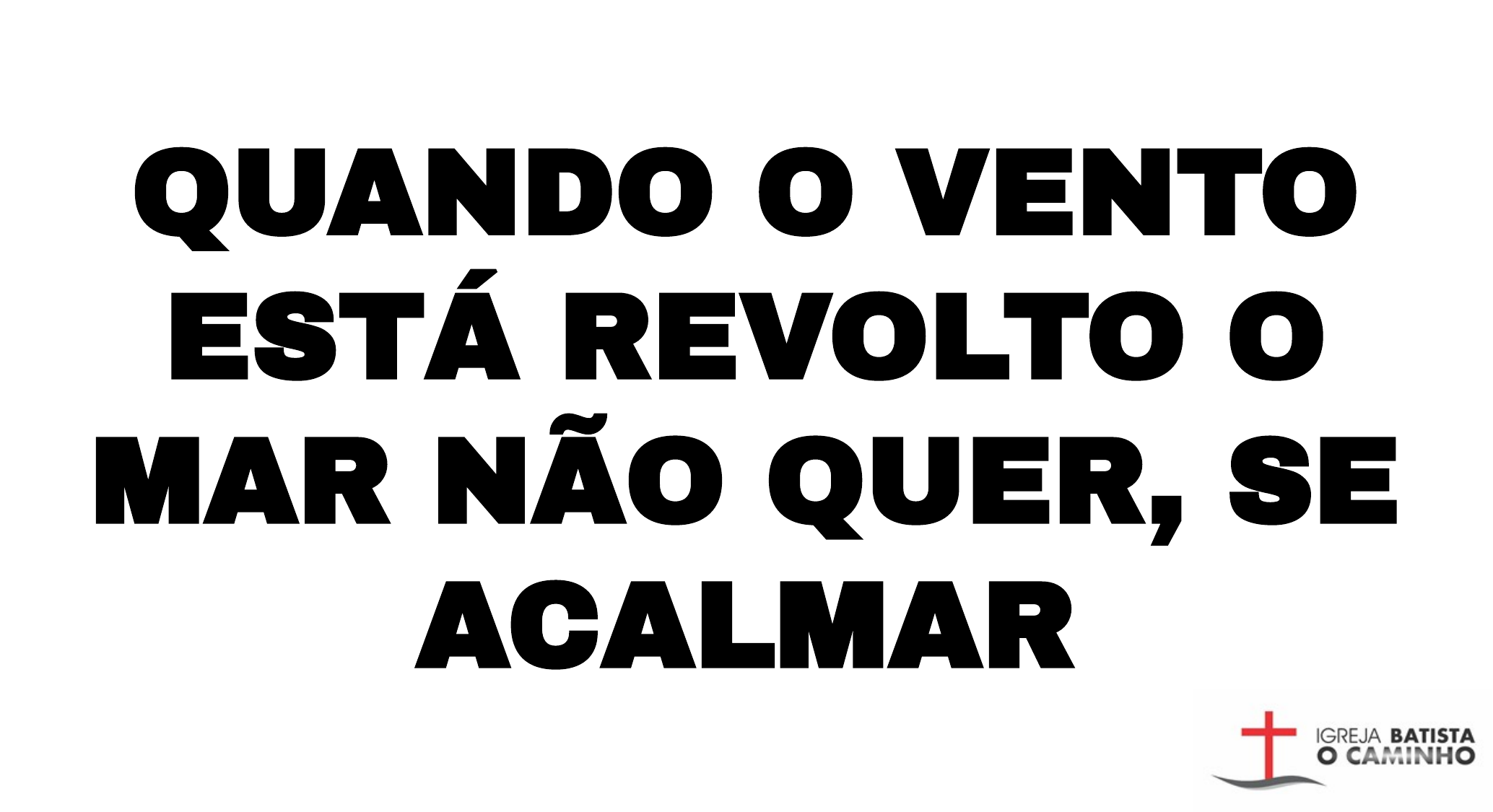

QUANDO O VENTO ESTÁ REVOLTO O MAR NÃO QUER, SE ACALMAR